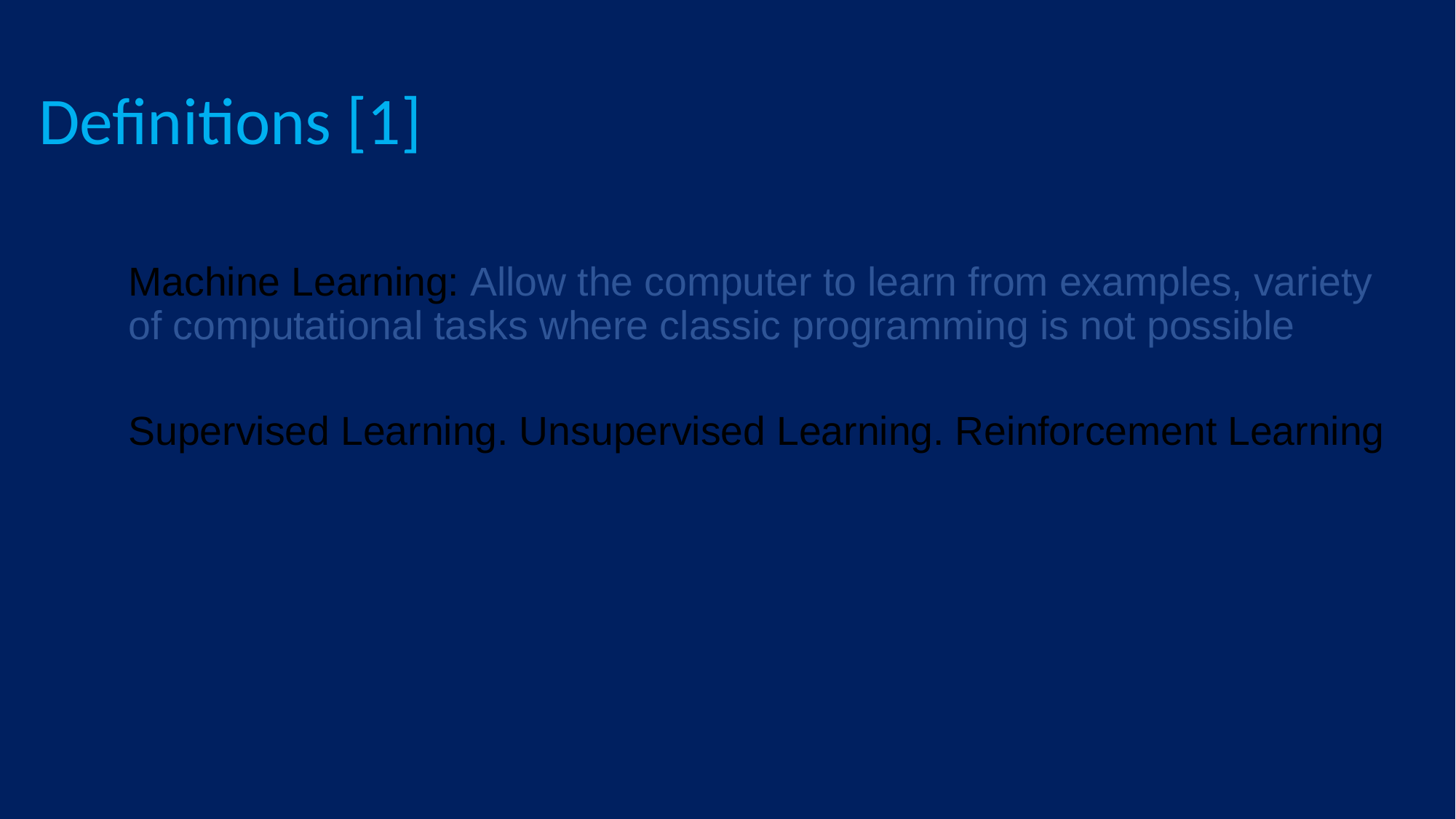

# Definitions [1]
Machine Learning: Allow the computer to learn from examples, variety of computational tasks where classic programming is not possible
Supervised Learning. Unsupervised Learning. Reinforcement Learning